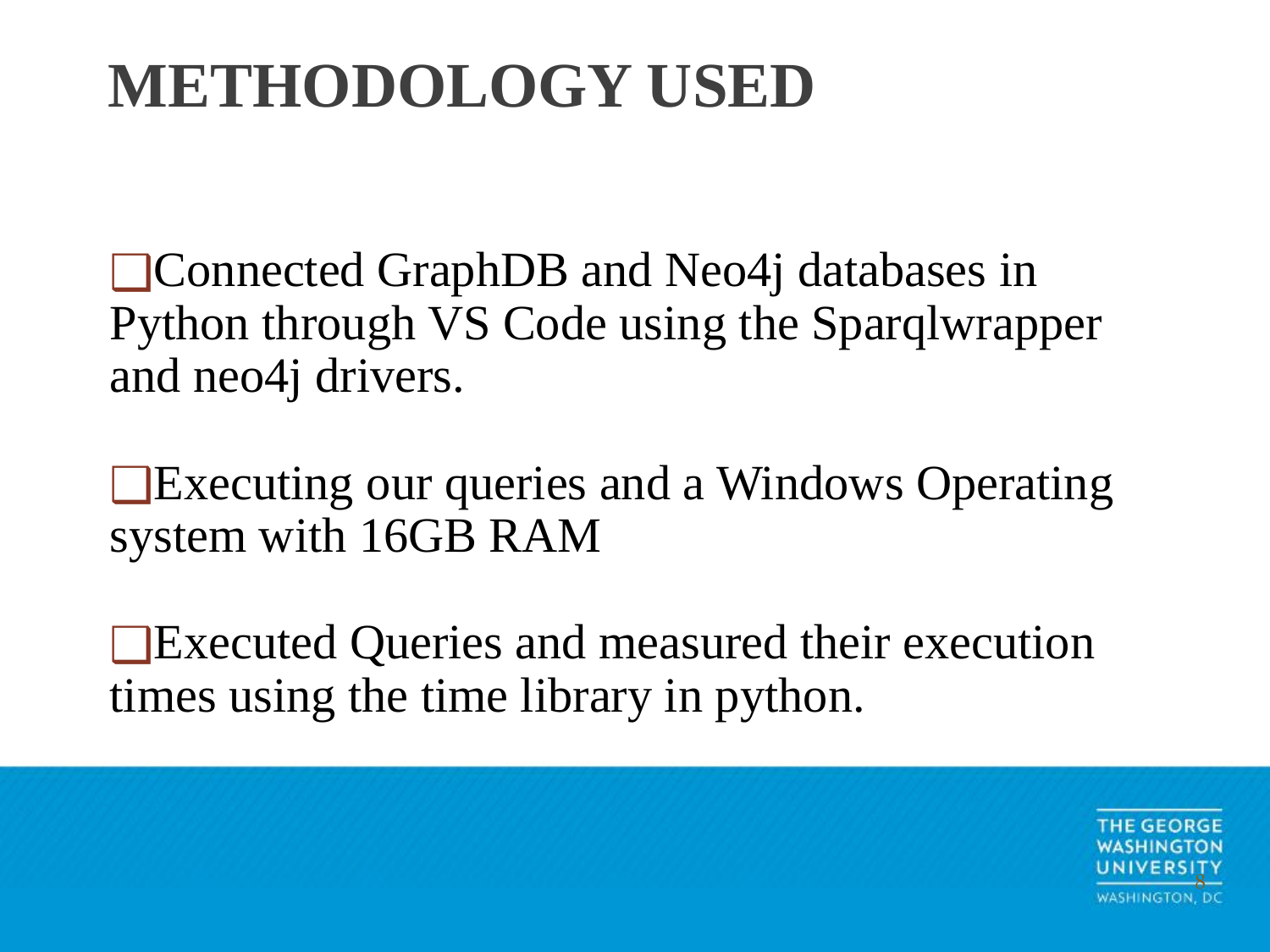

# METHODOLOGY USED
Connected GraphDB and Neo4j databases in Python through VS Code using the Sparqlwrapper and neo4j drivers.

Executing our queries and a Windows Operating system with 16GB RAM

Executed Queries and measured their execution times using the time library in python.

8